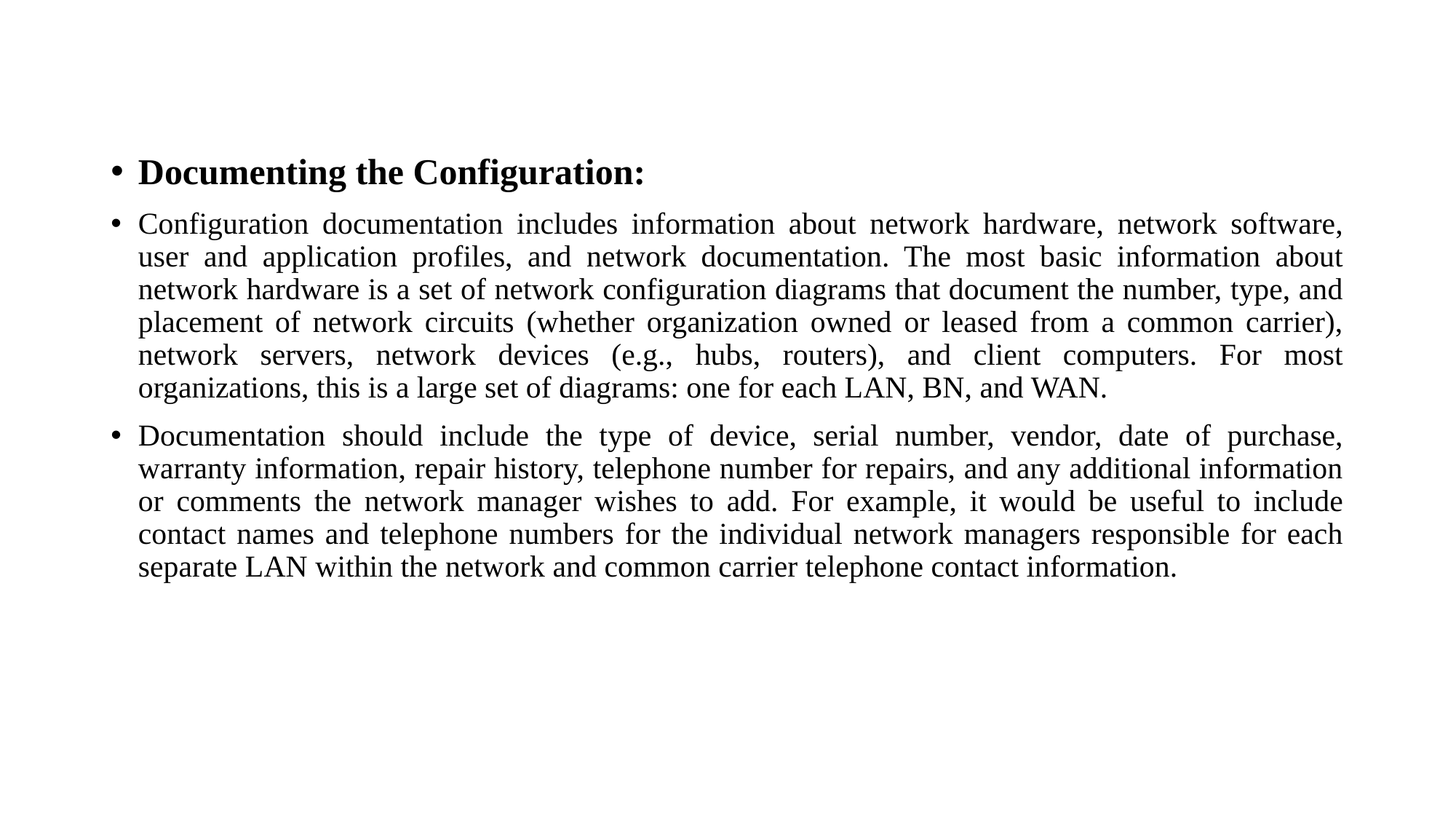

#
Documenting the Configuration:
Configuration documentation includes information about network hardware, network software, user and application profiles, and network documentation. The most basic information about network hardware is a set of network configuration diagrams that document the number, type, and placement of network circuits (whether organization owned or leased from a common carrier), network servers, network devices (e.g., hubs, routers), and client computers. For most organizations, this is a large set of diagrams: one for each LAN, BN, and WAN.
Documentation should include the type of device, serial number, vendor, date of purchase, warranty information, repair history, telephone number for repairs, and any additional information or comments the network manager wishes to add. For example, it would be useful to include contact names and telephone numbers for the individual network managers responsible for each separate LAN within the network and common carrier telephone contact information.